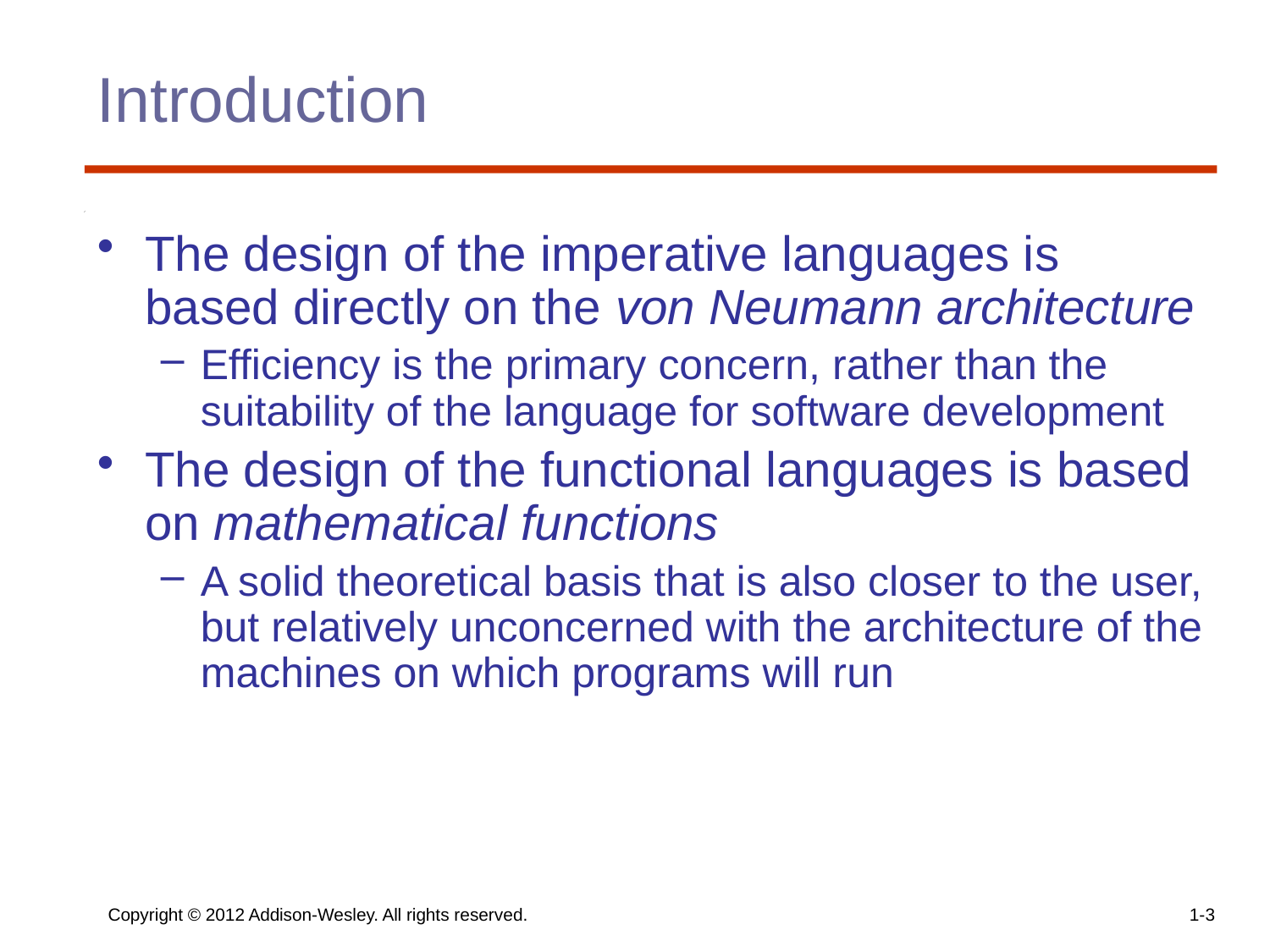

# Introduction
The design of the imperative languages is based directly on the von Neumann architecture
Efficiency is the primary concern, rather than the suitability of the language for software development
The design of the functional languages is based on mathematical functions
A solid theoretical basis that is also closer to the user, but relatively unconcerned with the architecture of the machines on which programs will run

Copyright © 2012 Addison-Wesley. All rights reserved.
1-3